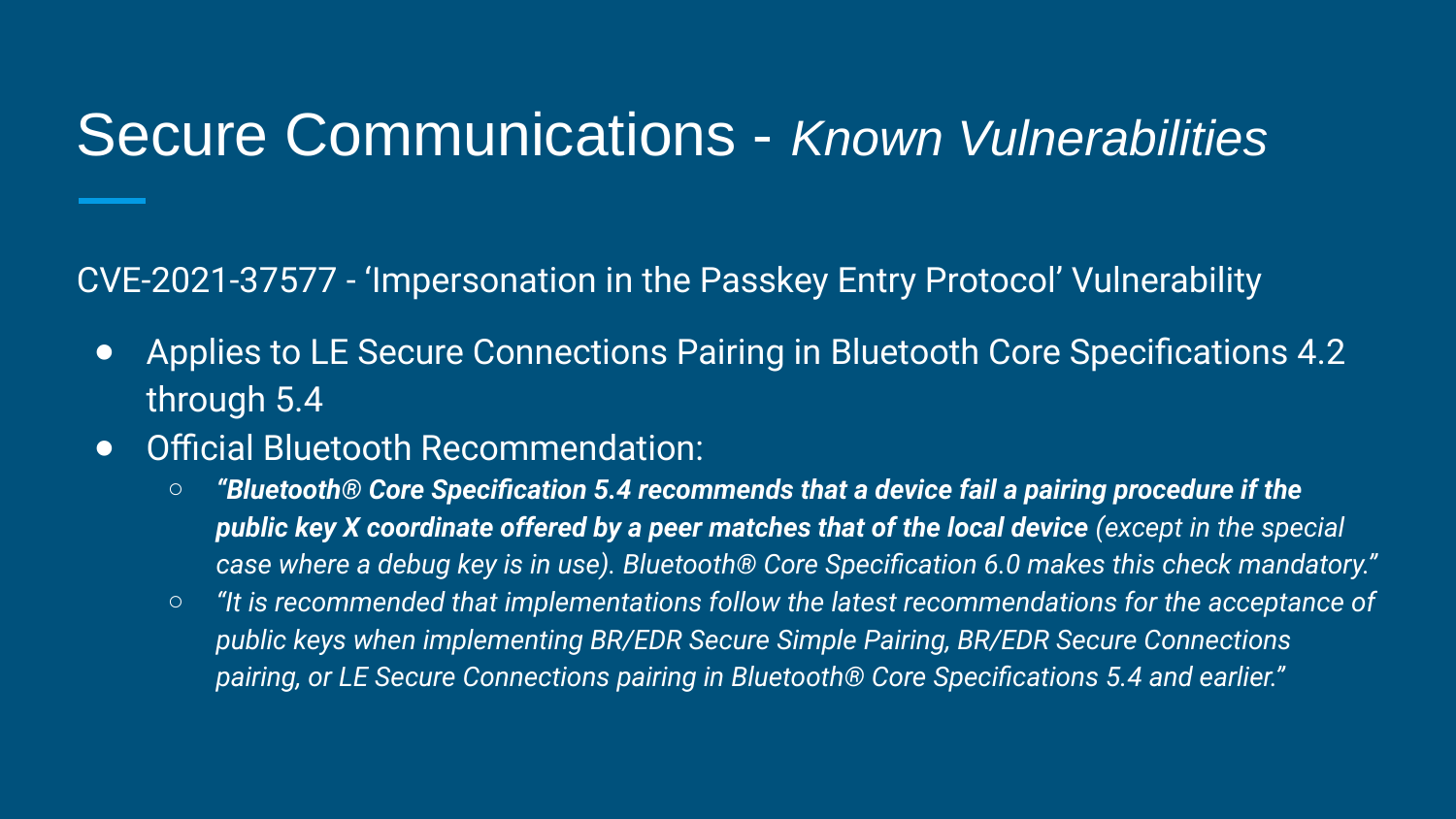

# Secure Communications - Known Vulnerabilities
CVE-2021-37577 - ‘Impersonation in the Passkey Entry Protocol’ Vulnerability
Applies to LE Secure Connections Pairing in Bluetooth Core Specifications 4.2 through 5.4
Official Bluetooth Recommendation:
“Bluetooth® Core Specification 5.4 recommends that a device fail a pairing procedure if the public key X coordinate offered by a peer matches that of the local device (except in the special case where a debug key is in use). Bluetooth® Core Specification 6.0 makes this check mandatory.”
“It is recommended that implementations follow the latest recommendations for the acceptance of public keys when implementing BR/EDR Secure Simple Pairing, BR/EDR Secure Connections pairing, or LE Secure Connections pairing in Bluetooth® Core Specifications 5.4 and earlier.”